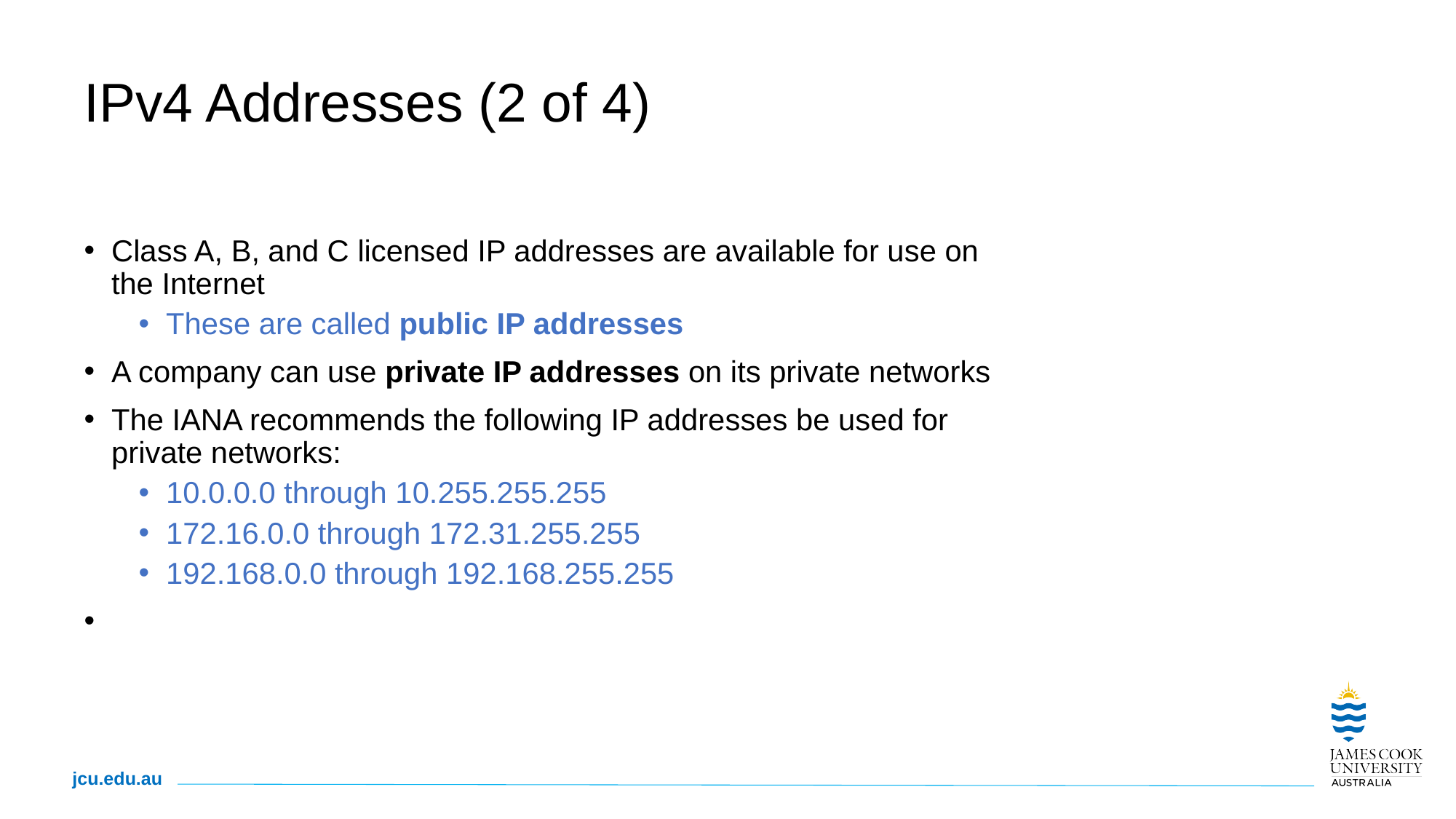

# IPv4 Addresses (2 of 4)
Class A, B, and C licensed IP addresses are available for use on the Internet
These are called public IP addresses
A company can use private IP addresses on its private networks
The IANA recommends the following IP addresses be used for private networks:
10.0.0.0 through 10.255.255.255
172.16.0.0 through 172.31.255.255
192.168.0.0 through 192.168.255.255